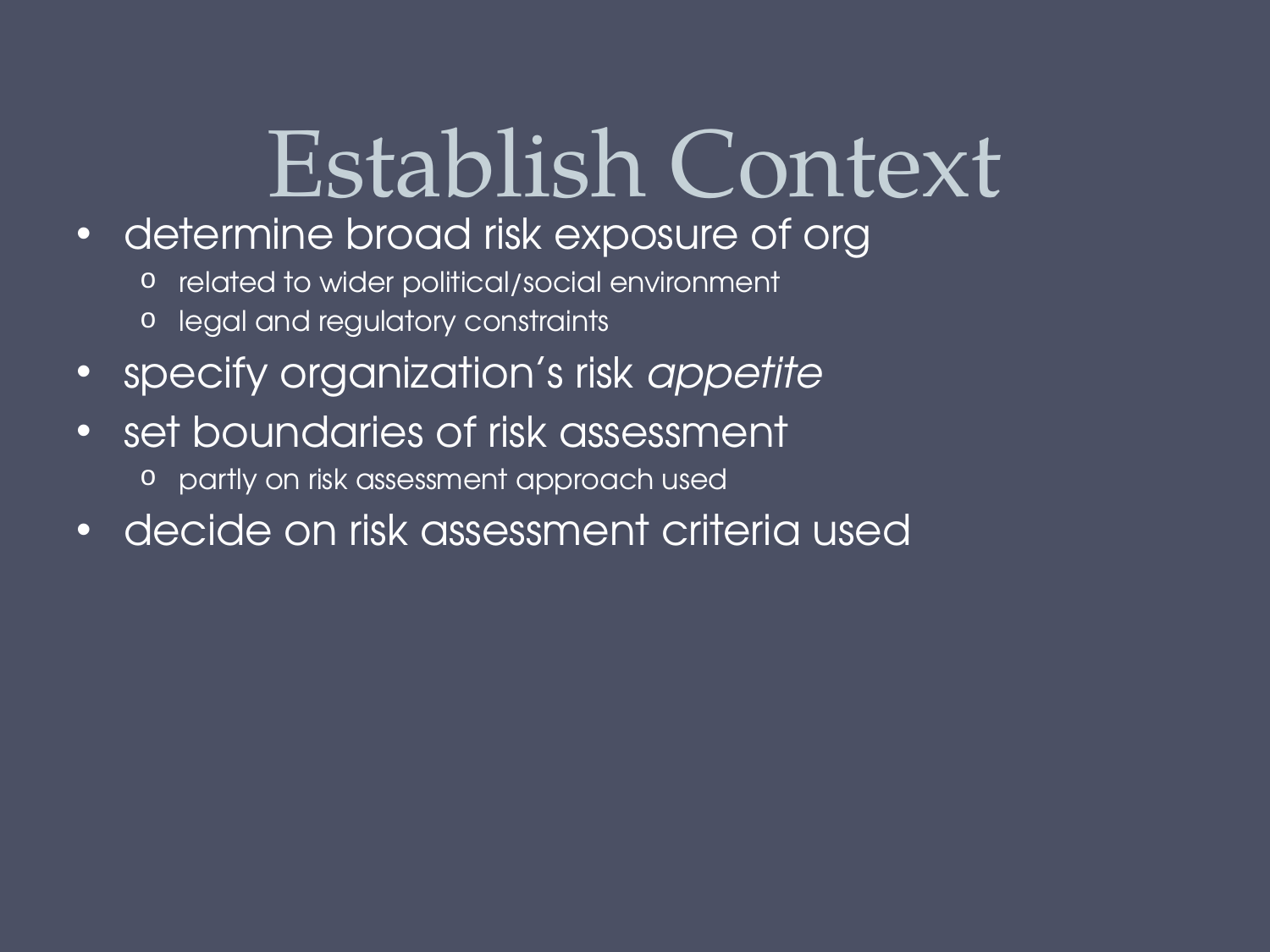

# Establish Context
determine broad risk exposure of org
related to wider political/social environment
legal and regulatory constraints
specify organization’s risk appetite
set boundaries of risk assessment
partly on risk assessment approach used
decide on risk assessment criteria used